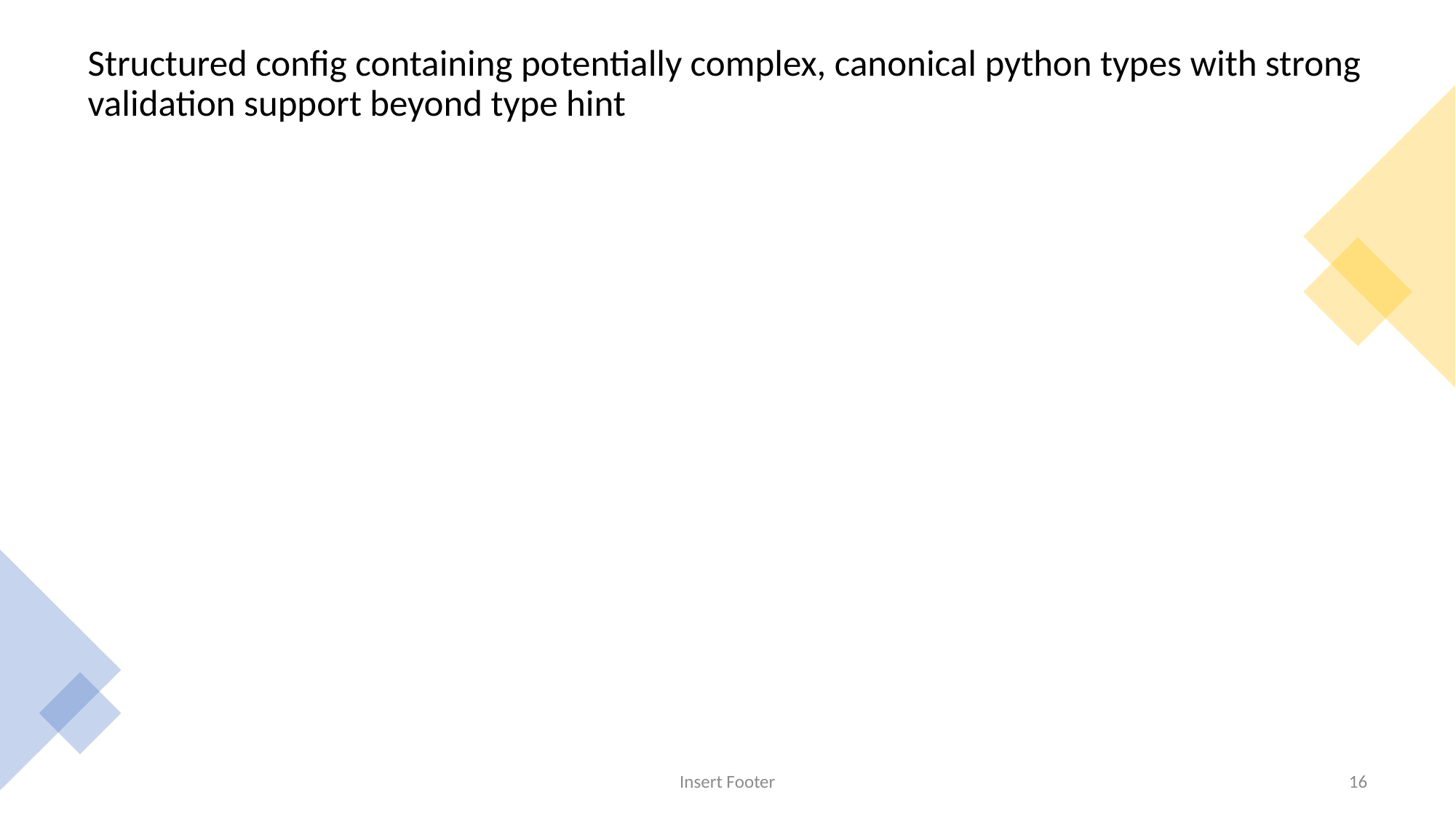

# Structured config containing potentially complex, canonical python types with strong validation support beyond type hint

Insert Footer
16